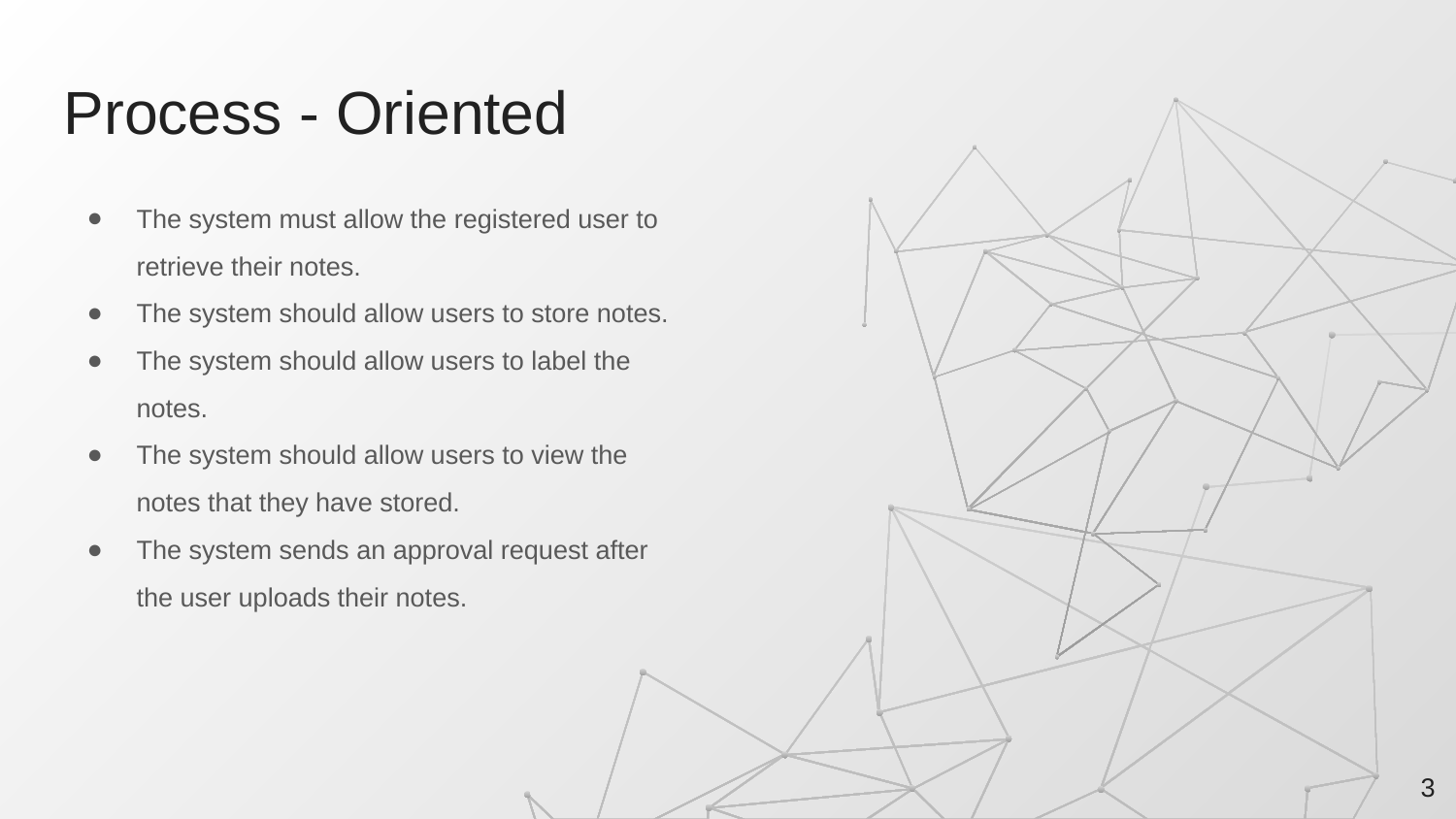

# Process - Oriented

The system must allow the registered user to retrieve their notes.
The system should allow users to store notes.
The system should allow users to label the notes.
The system should allow users to view the notes that they have stored.
The system sends an approval request after the user uploads their notes.

3